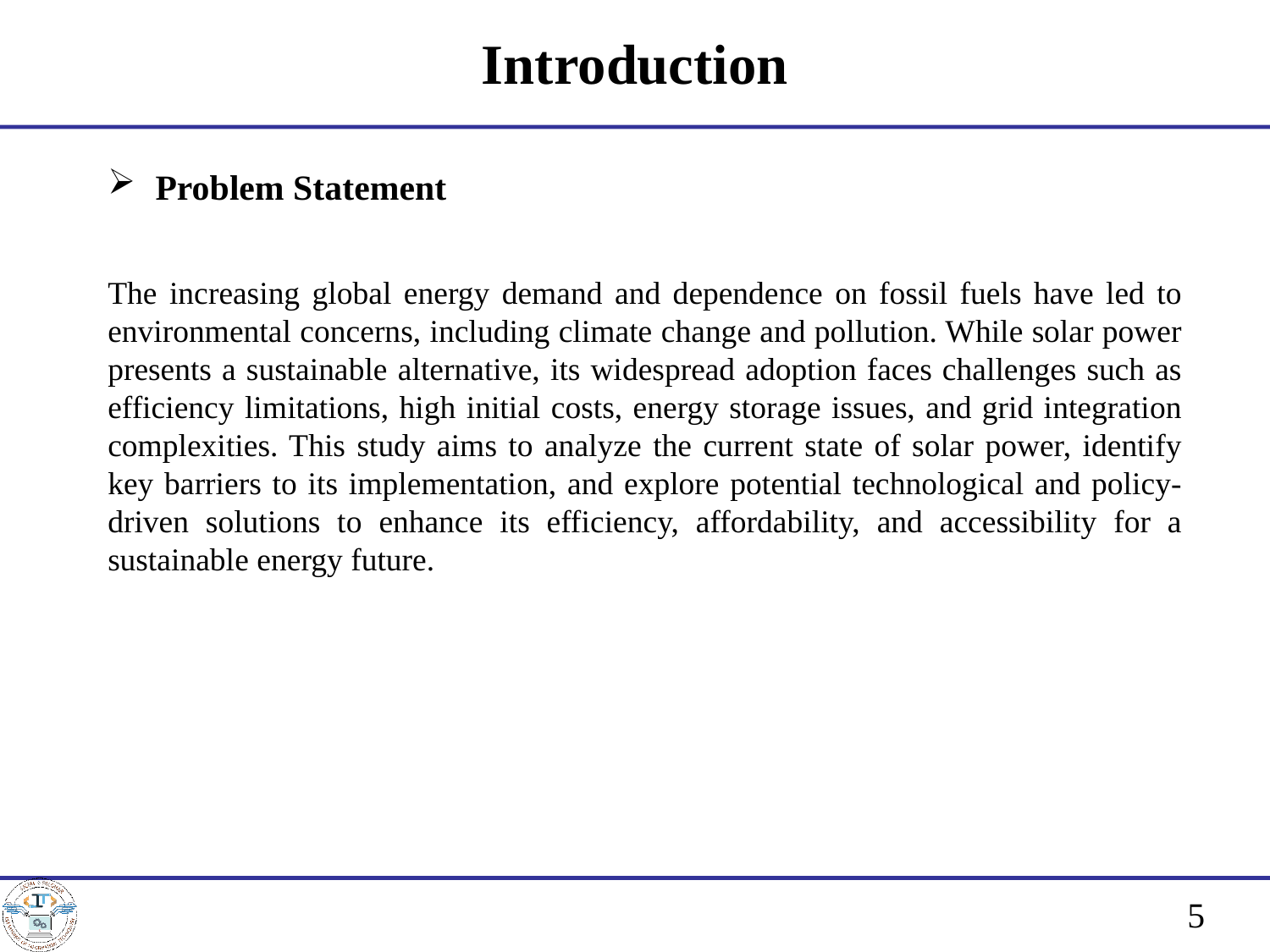

# Introduction
Problem Statement

The increasing global energy demand and dependence on fossil fuels have led to environmental concerns, including climate change and pollution. While solar power presents a sustainable alternative, its widespread adoption faces challenges such as efficiency limitations, high initial costs, energy storage issues, and grid integration complexities. This study aims to analyze the current state of solar power, identify key barriers to its implementation, and explore potential technological and policy-driven solutions to enhance its efficiency, affordability, and accessibility for a sustainable energy future.
5